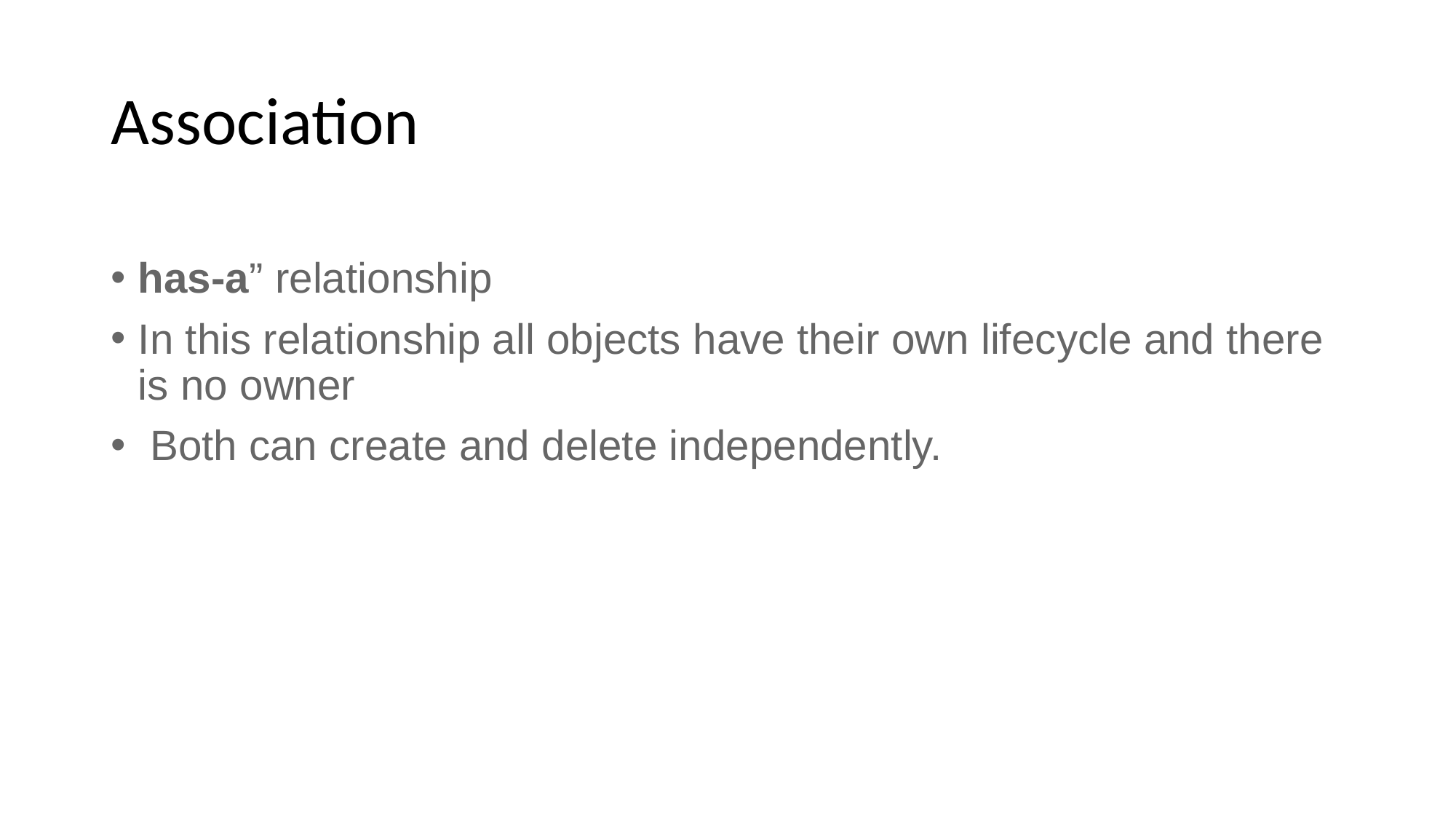

# Association

has-a” relationship
In this relationship all objects have their own lifecycle and there is no owner
 Both can create and delete independently.